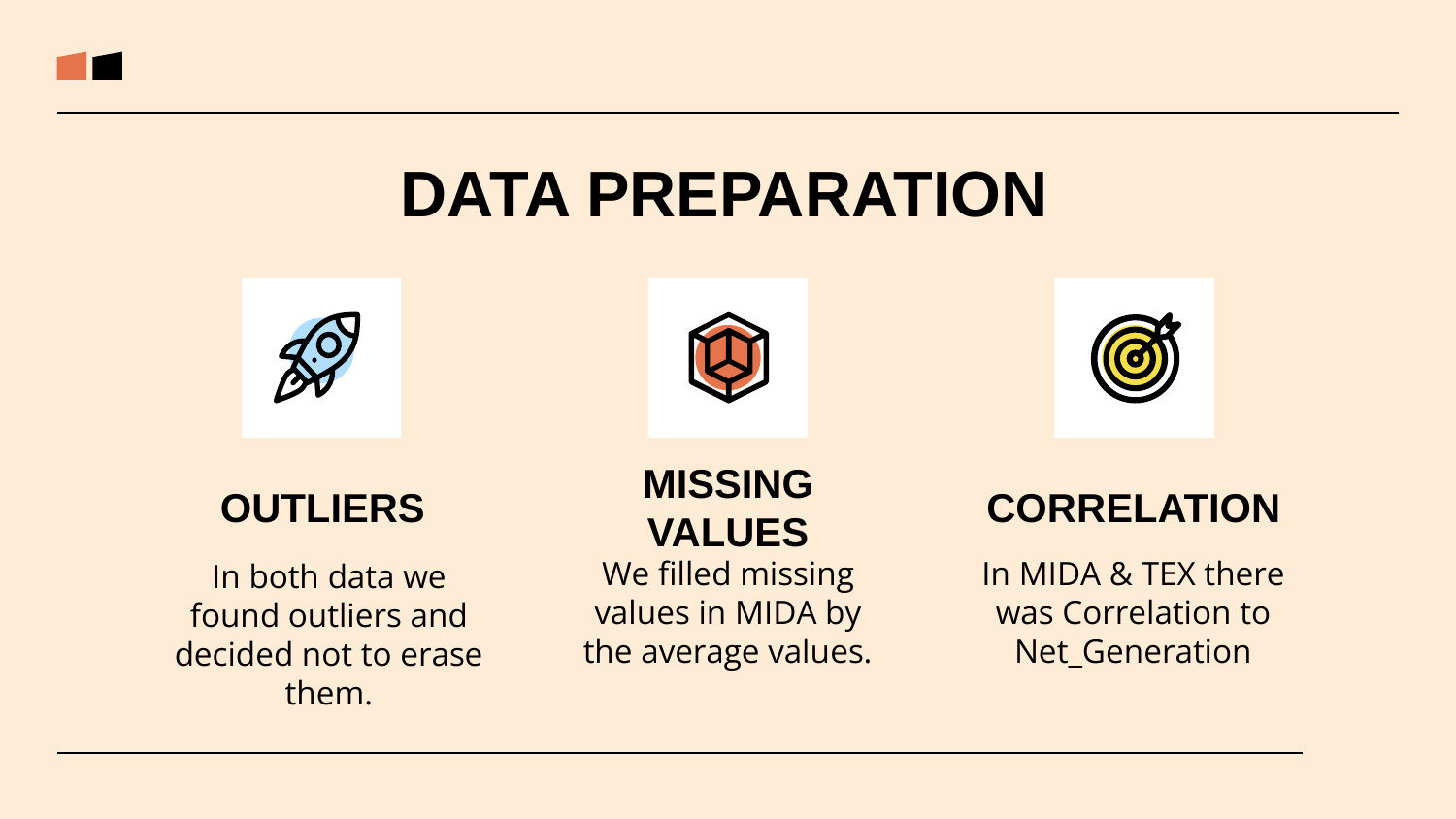

DATA PREPARATION

# OUTLIERS
MISSING VALUES
CORRELATION
In both data we found outliers and decided not to erase them.
We filled missing values in MIDA by the average values.
In MIDA & TEX there was Correlation to Net_Generation